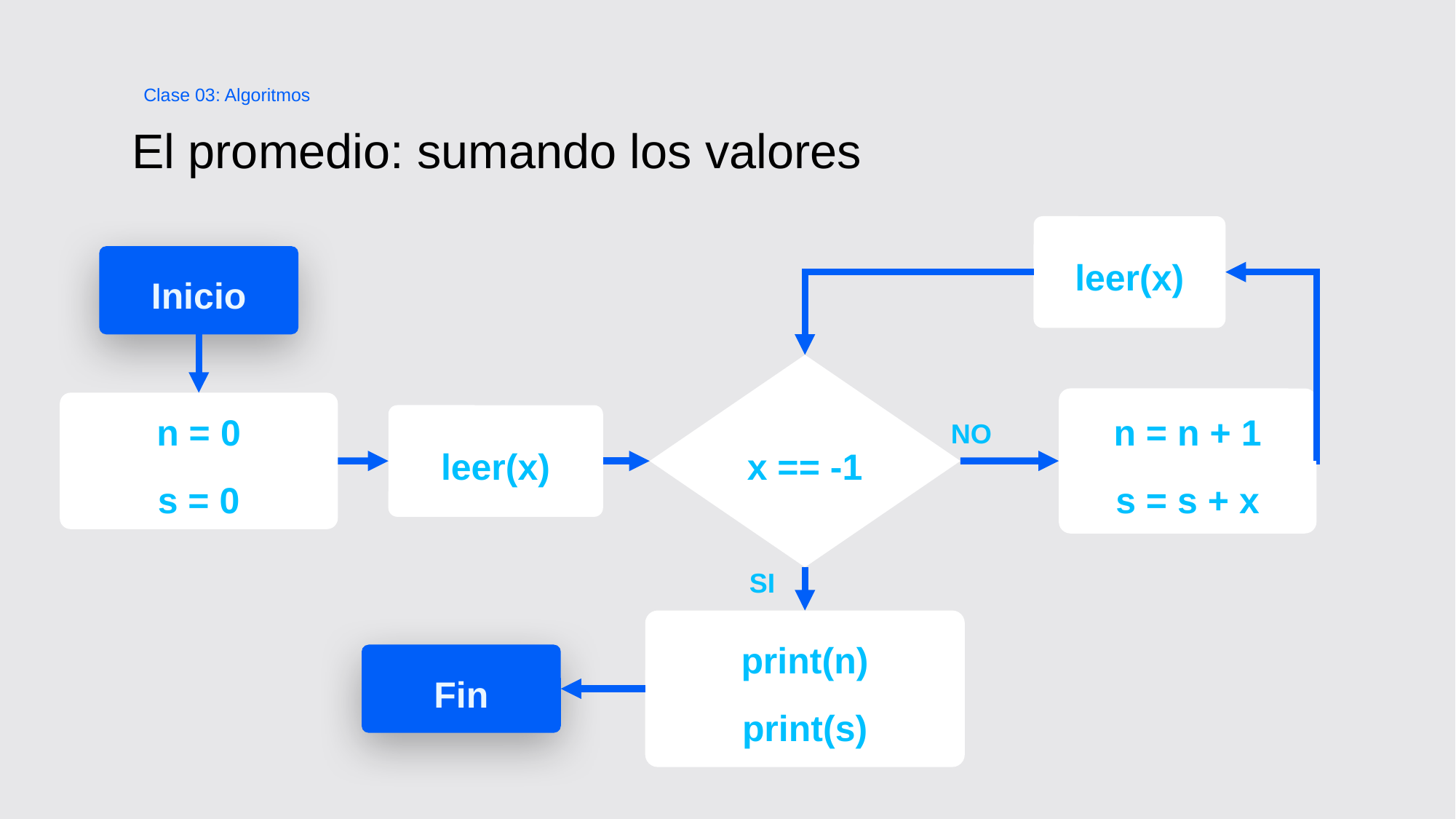

Clase 03: Algoritmos
# El promedio: sumando los valores
leer(x)
Inicio

x == -1
n = n + 1
s = s + x
n = 0
s = 0
NO
leer(x)
SI
print(n)
print(s)
Fin